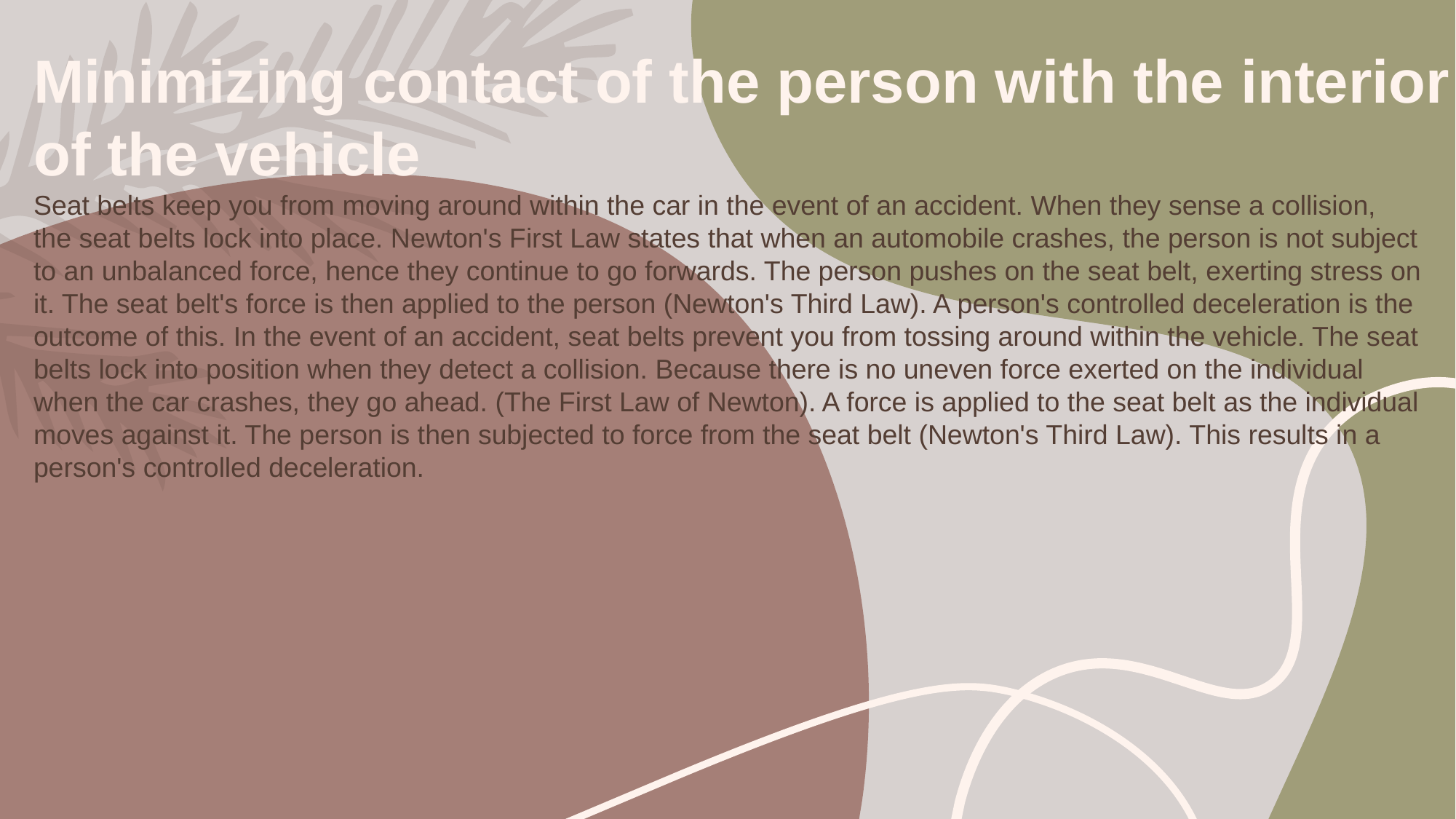

# Minimizing contact of the person with the interior of the vehicle
Seat belts keep you from moving around within the car in the event of an accident. When they sense a collision, the seat belts lock into place. Newton's First Law states that when an automobile crashes, the person is not subject to an unbalanced force, hence they continue to go forwards. The person pushes on the seat belt, exerting stress on it. The seat belt's force is then applied to the person (Newton's Third Law). A person's controlled deceleration is the outcome of this. In the event of an accident, seat belts prevent you from tossing around within the vehicle. The seat belts lock into position when they detect a collision. Because there is no uneven force exerted on the individual when the car crashes, they go ahead. (The First Law of Newton). A force is applied to the seat belt as the individual moves against it. The person is then subjected to force from the seat belt (Newton's Third Law). This results in a person's controlled deceleration.